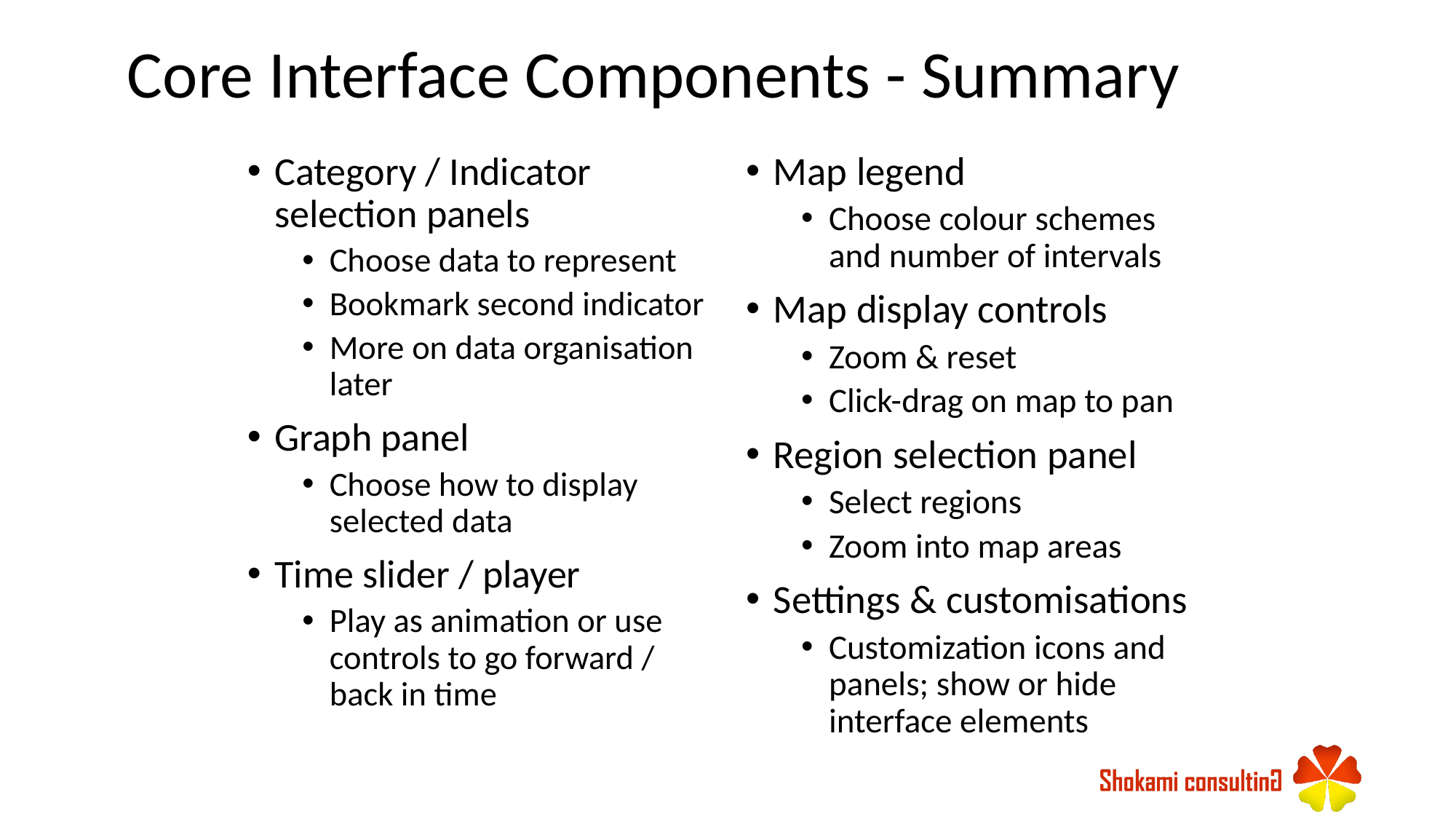

# Core Interface Components - Summary
Map legend
Choose colour schemes and number of intervals
Map display controls
Zoom & reset
Click-drag on map to pan
Region selection panel
Select regions
Zoom into map areas
Settings & customisations
Customization icons and panels; show or hide interface elements

Category / Indicator  selection panels
Choose data to represent
Bookmark second indicator
More on data organisation later
Graph panel
Choose how to display selected data
Time slider / player
Play as animation or use controls to go forward / back in time